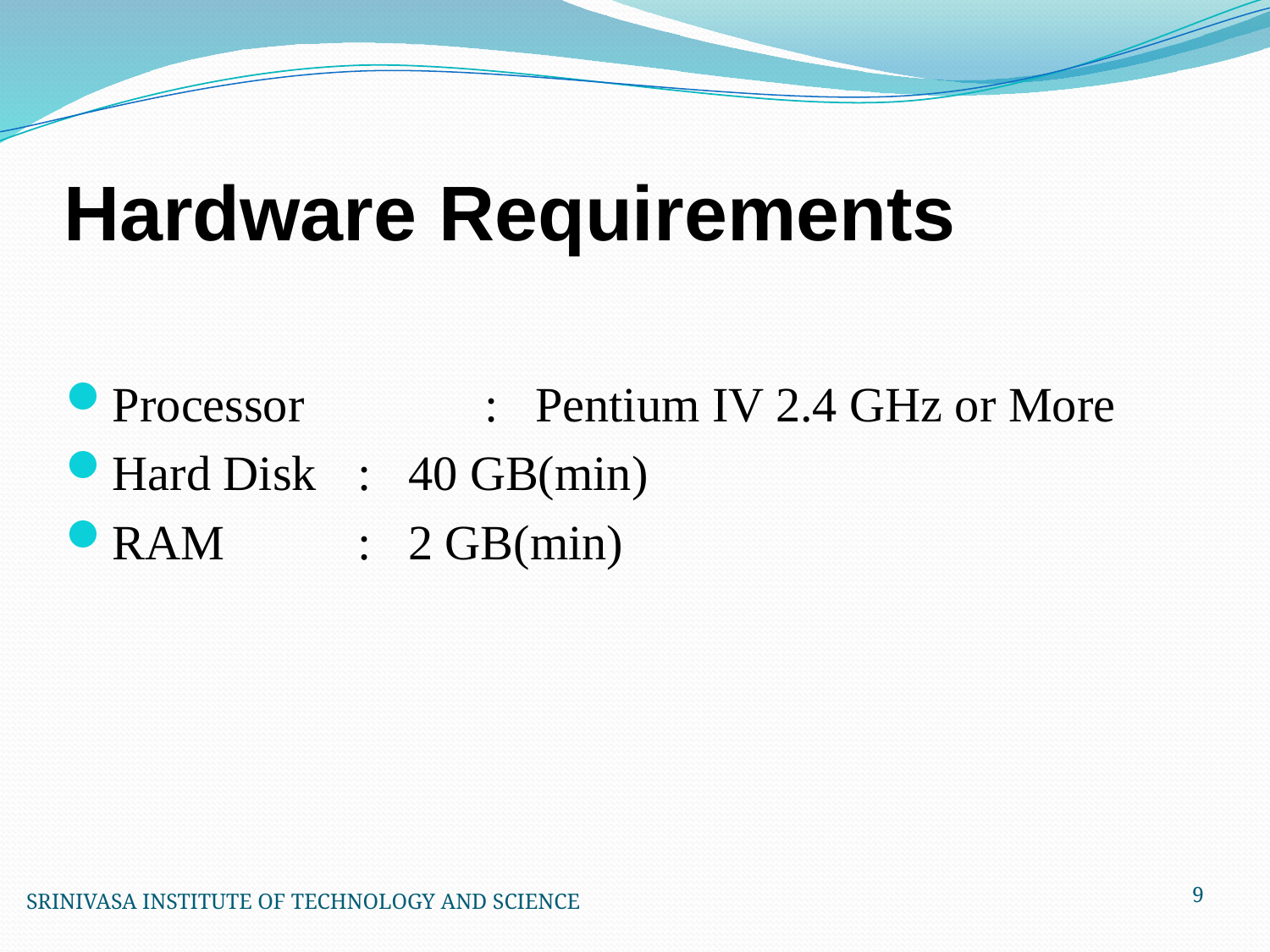

# Hardware Requirements

Processor	       	:   Pentium IV 2.4 GHz or More
Hard Disk 	:   40 GB(min)
RAM		:   2 GB(min)
9
SRINIVASA INSTITUTE OF TECHNOLOGY AND SCIENCE